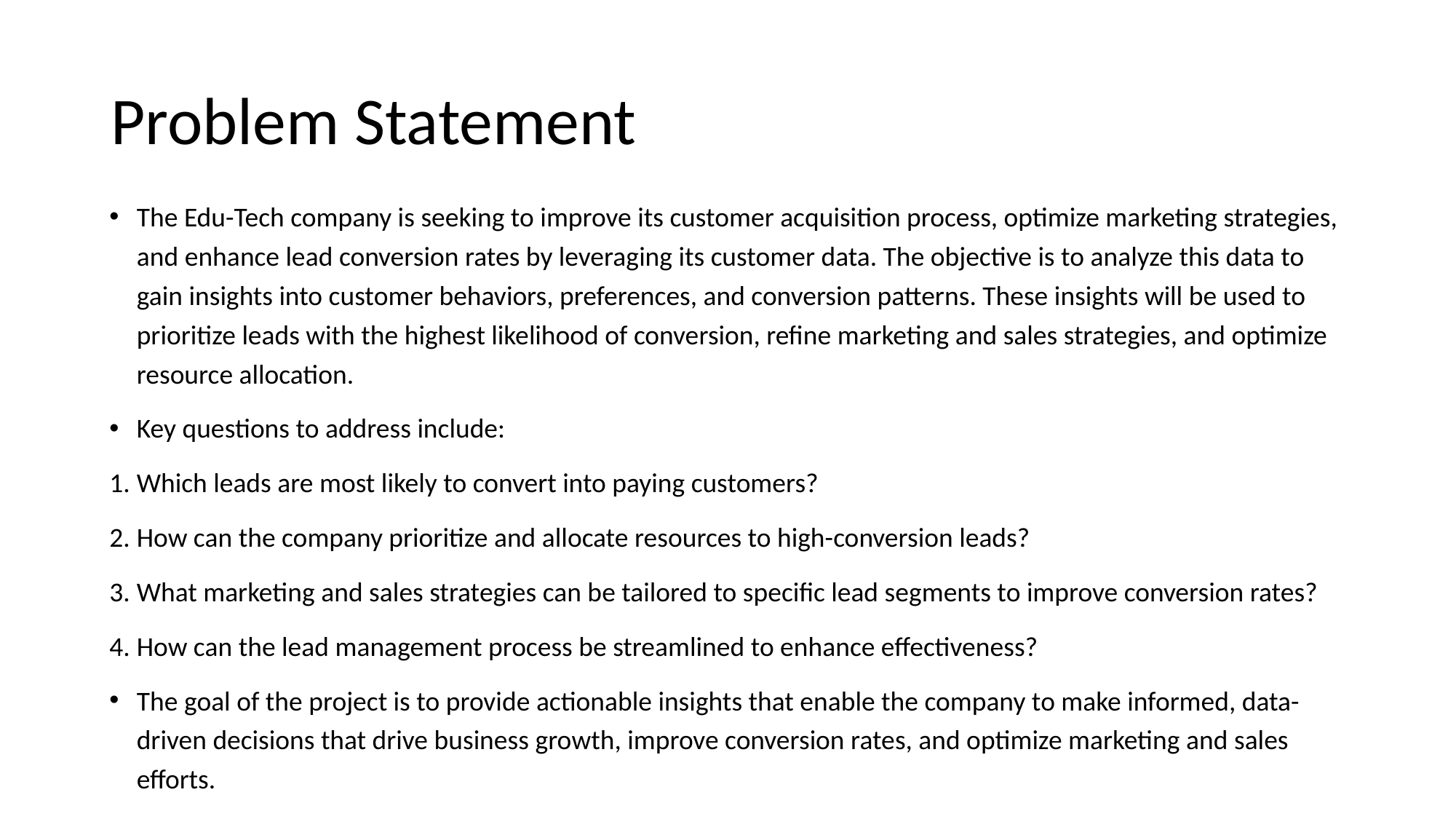

# Problem Statement
The Edu-Tech company is seeking to improve its customer acquisition process, optimize marketing strategies, and enhance lead conversion rates by leveraging its customer data. The objective is to analyze this data to gain insights into customer behaviors, preferences, and conversion patterns. These insights will be used to prioritize leads with the highest likelihood of conversion, refine marketing and sales strategies, and optimize resource allocation.
Key questions to address include:
Which leads are most likely to convert into paying customers?
How can the company prioritize and allocate resources to high-conversion leads?
What marketing and sales strategies can be tailored to specific lead segments to improve conversion rates?
How can the lead management process be streamlined to enhance effectiveness?
The goal of the project is to provide actionable insights that enable the company to make informed, data-driven decisions that drive business growth, improve conversion rates, and optimize marketing and sales efforts.